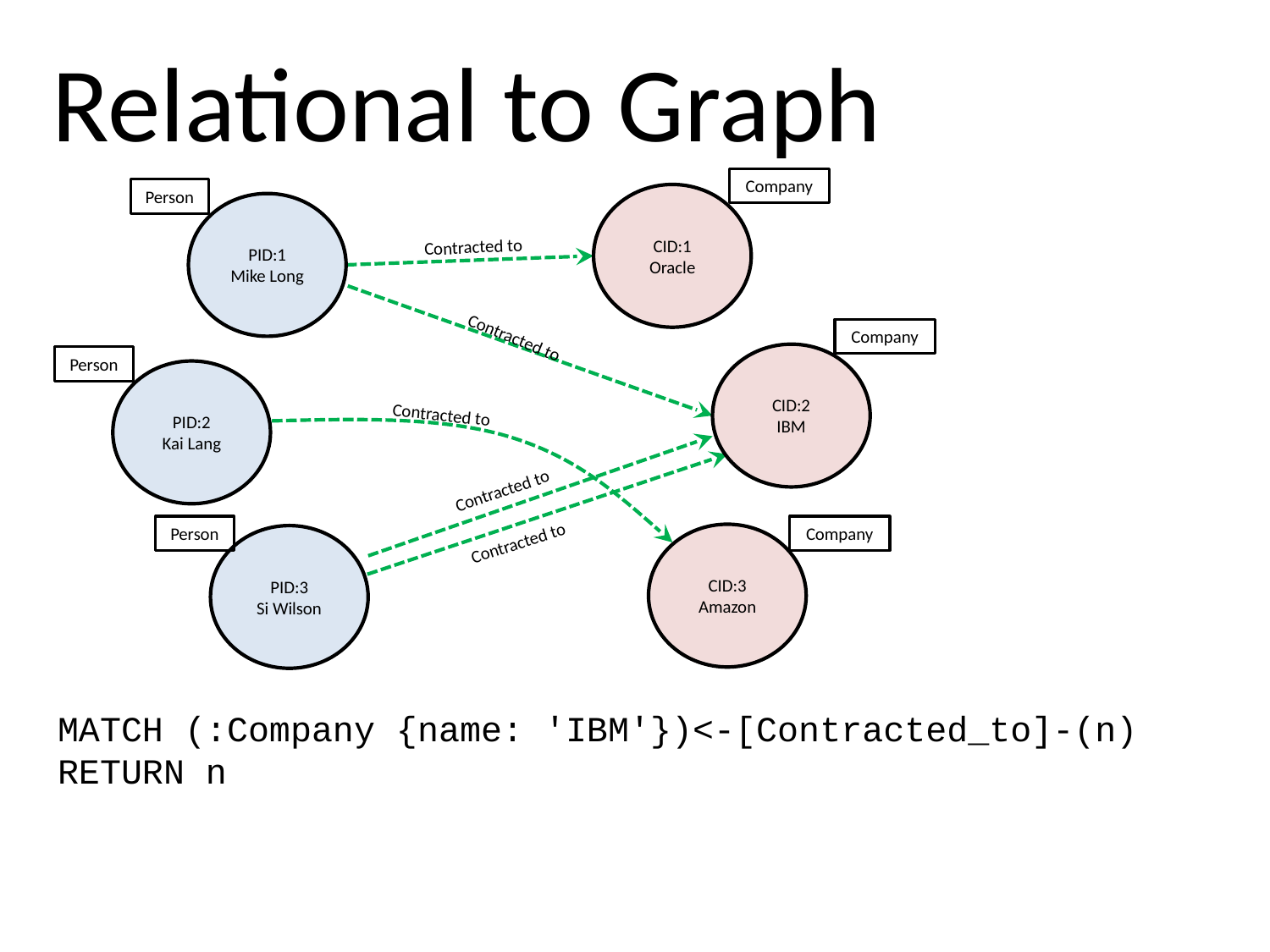

Relational to Graph
Company
Person
PID:1
Mike Long
CID:1
Oracle
Contracted to
Company
Contracted to
CID:2
IBM
Person
PID:2
Kai Lang
Contracted to

Contracted to
Person
PID:3
Si Wilson
Company
CID:3
Amazon
Contracted to

MATCH (:Company {name: 'IBM'})<-[Contracted_to]-(n)
RETURN n